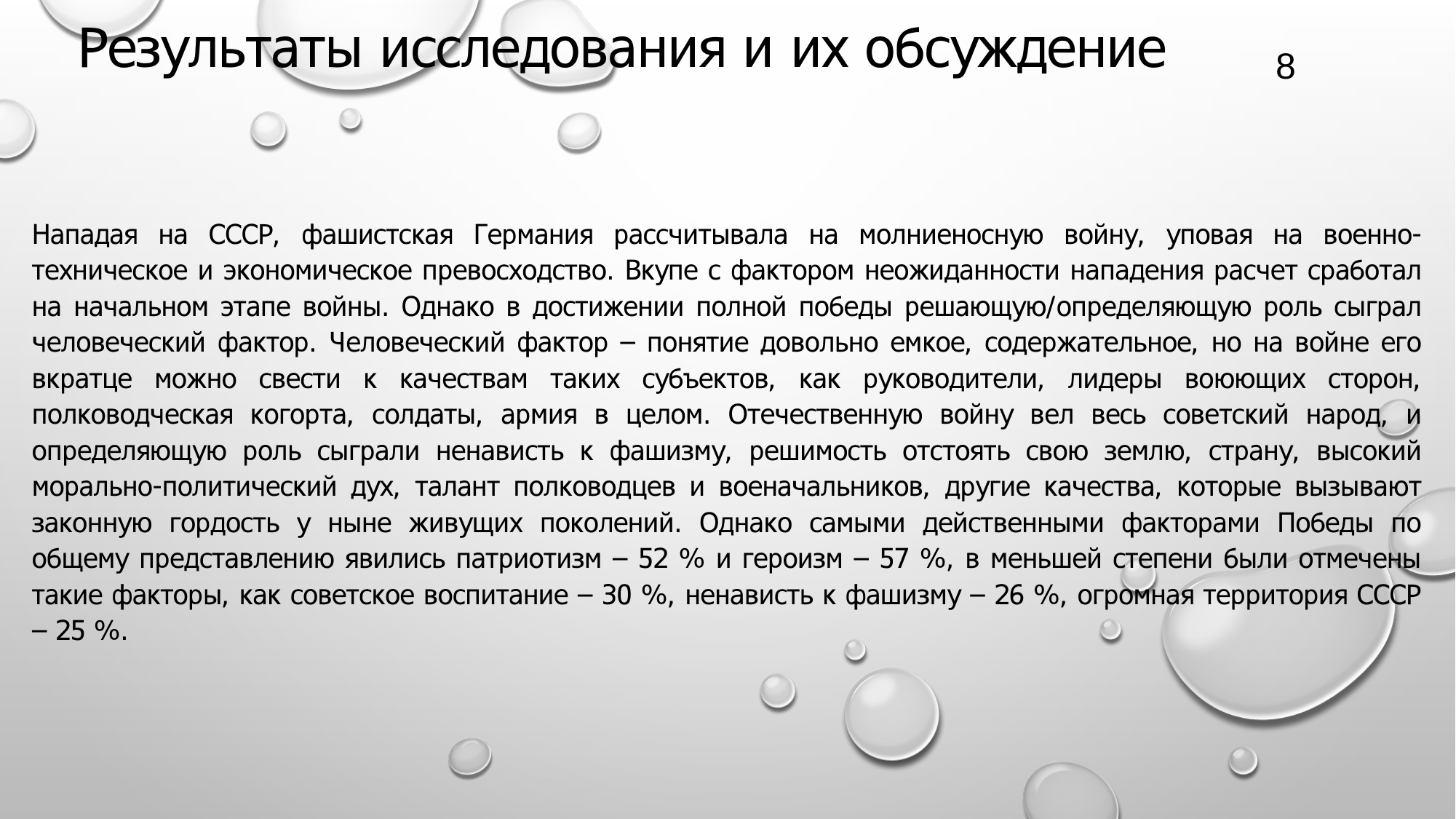

Результаты исследования и их обсуждение
8
Нападая на СССР, фашистская Германия рассчитывала на молниеносную войну, уповая на военно-техническое и экономическое превосходство. Вкупе с фактором неожиданности нападения расчет сработал на начальном этапе войны. Однако в достижении полной победы решающую/определяющую роль сыграл человеческий фактор. Человеческий фактор – понятие довольно емкое, содержательное, но на войне его вкратце можно свести к качествам таких субъектов, как руководители, лидеры воюющих сторон, полководческая когорта, солдаты, армия в целом. Отечественную войну вел весь советский народ, и определяющую роль сыграли ненависть к фашизму, решимость отстоять свою землю, страну, высокий морально-политический дух, талант полководцев и военачальников, другие качества, которые вызывают законную гордость у ныне живущих поколений. Однако самыми действенными факторами Победы по общему представлению явились патриотизм – 52 % и героизм – 57 %, в меньшей степени были отмечены такие факторы, как советское воспитание – 30 %, ненависть к фашизму – 26 %, огромная территория СССР – 25 %.